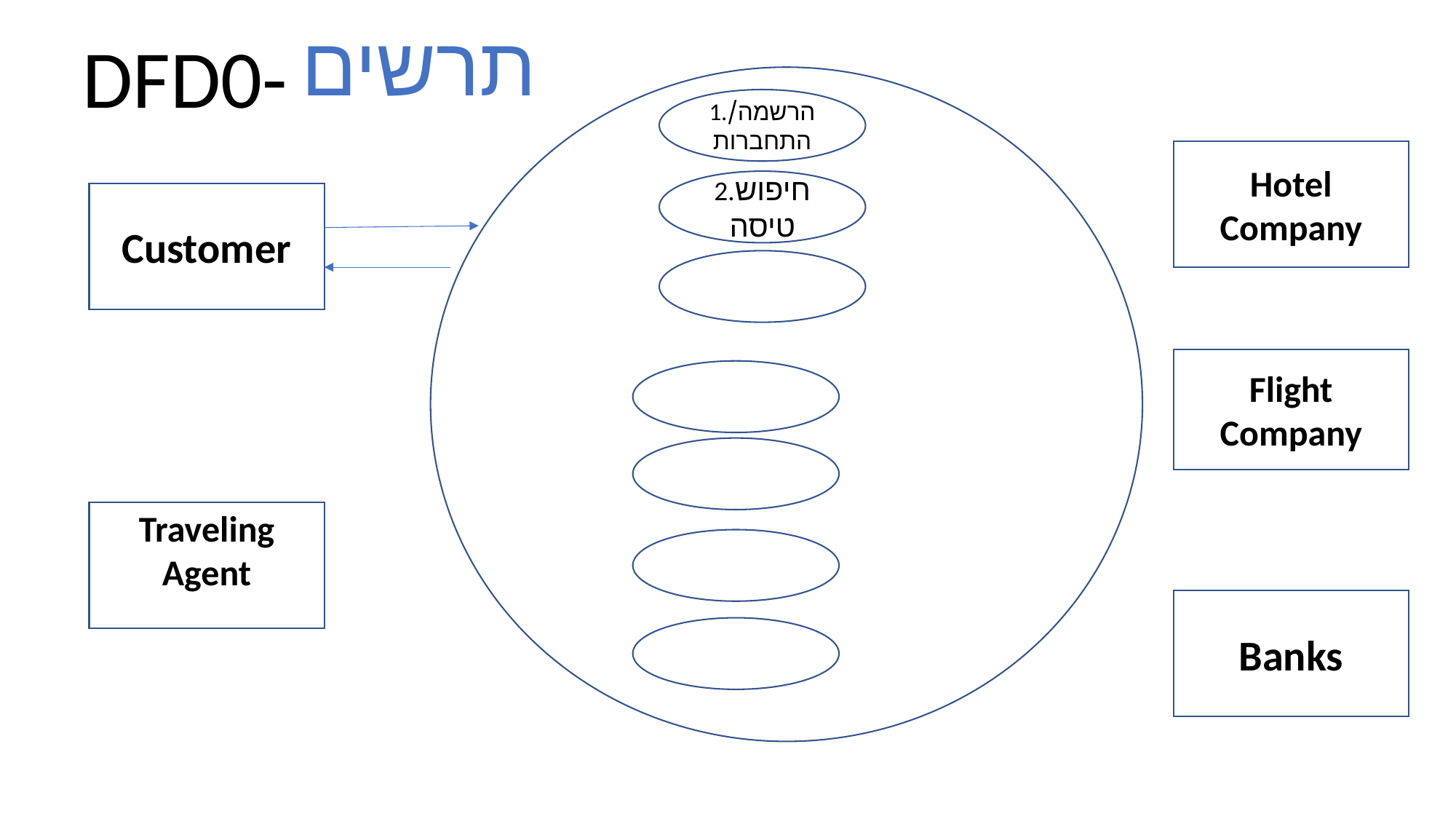

תרשים
DFD0-

1.הרשמה/ התחברות
Hotel Company
2.חיפוש טיסה
Customer

Flight Company

Traveling Agent

Banks